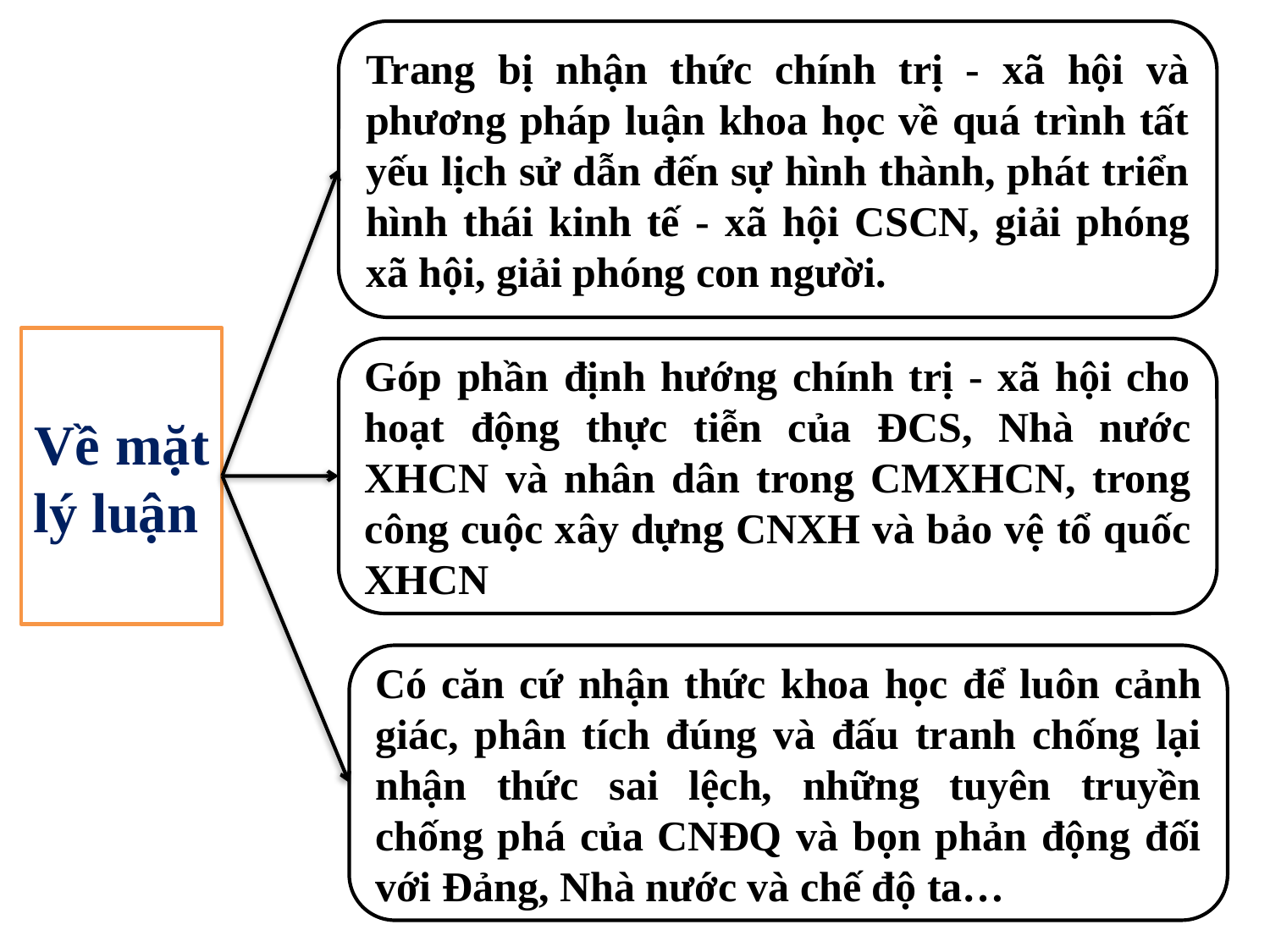

Trang bị nhận thức chính trị - xã hội và phương pháp luận khoa học về quá trình tất yếu lịch sử dẫn đến sự hình thành, phát triển hình thái kinh tế - xã hội CSCN, giải phóng xã hội, giải phóng con người.
Về mặt lý luận
Góp phần định hướng chính trị - xã hội cho hoạt động thực tiễn của ĐCS, Nhà nước XHCN và nhân dân trong CMXHCN, trong công cuộc xây dựng CNXH và bảo vệ tổ quốc XHCN
Có căn cứ nhận thức khoa học để luôn cảnh giác, phân tích đúng và đấu tranh chống lại nhận thức sai lệch, những tuyên truyền chống phá của CNĐQ và bọn phản động đối với Đảng, Nhà nước và chế độ ta…